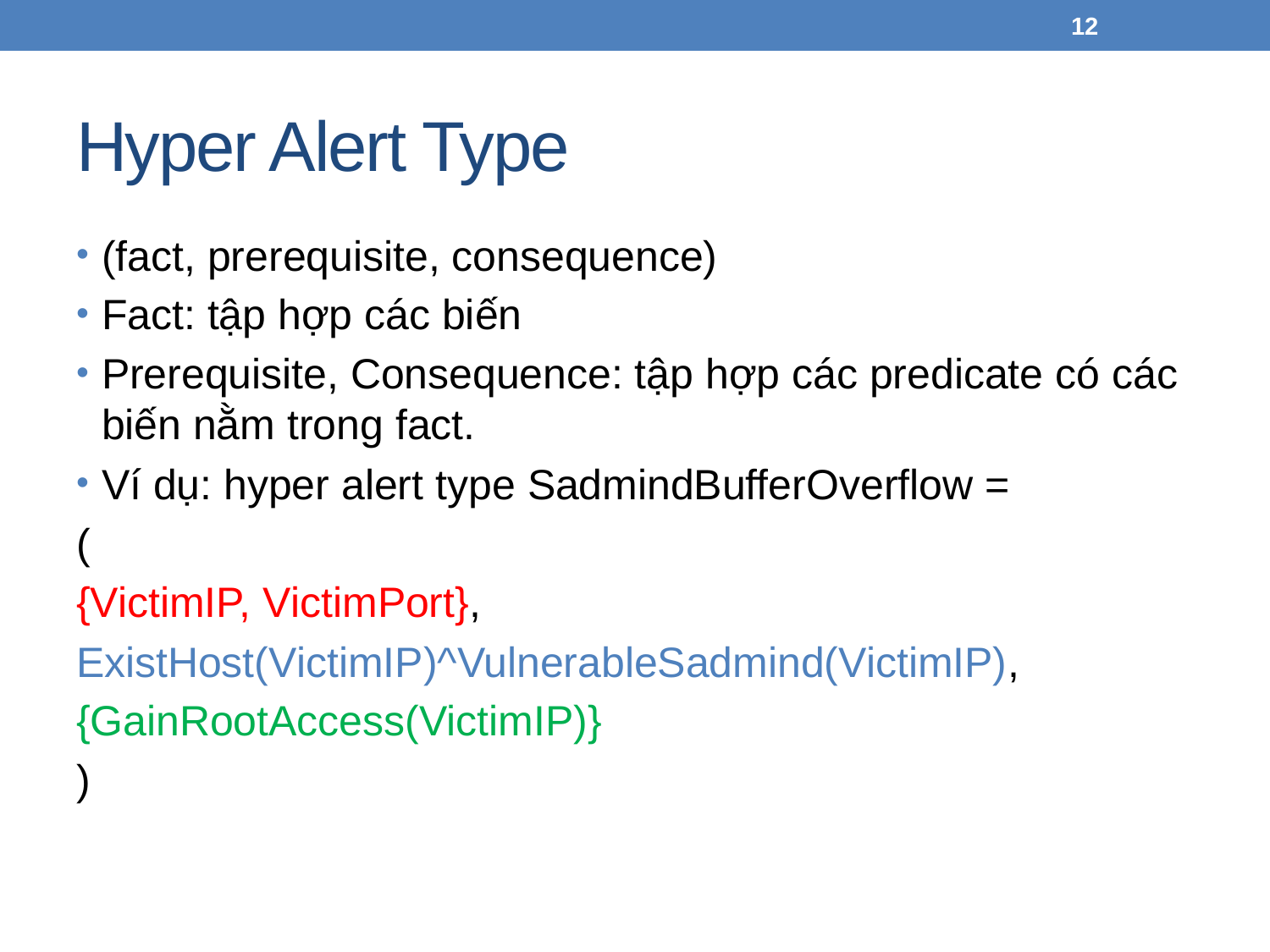

12
# Hyper Alert Type
(fact, prerequisite, consequence)
Fact: tập hợp các biến
Prerequisite, Consequence: tập hợp các predicate có các biến nằm trong fact.
Ví dụ: hyper alert type SadmindBufferOverflow =
(
{VictimIP, VictimPort},
ExistHost(VictimIP)^VulnerableSadmind(VictimIP),
{GainRootAccess(VictimIP)}
)